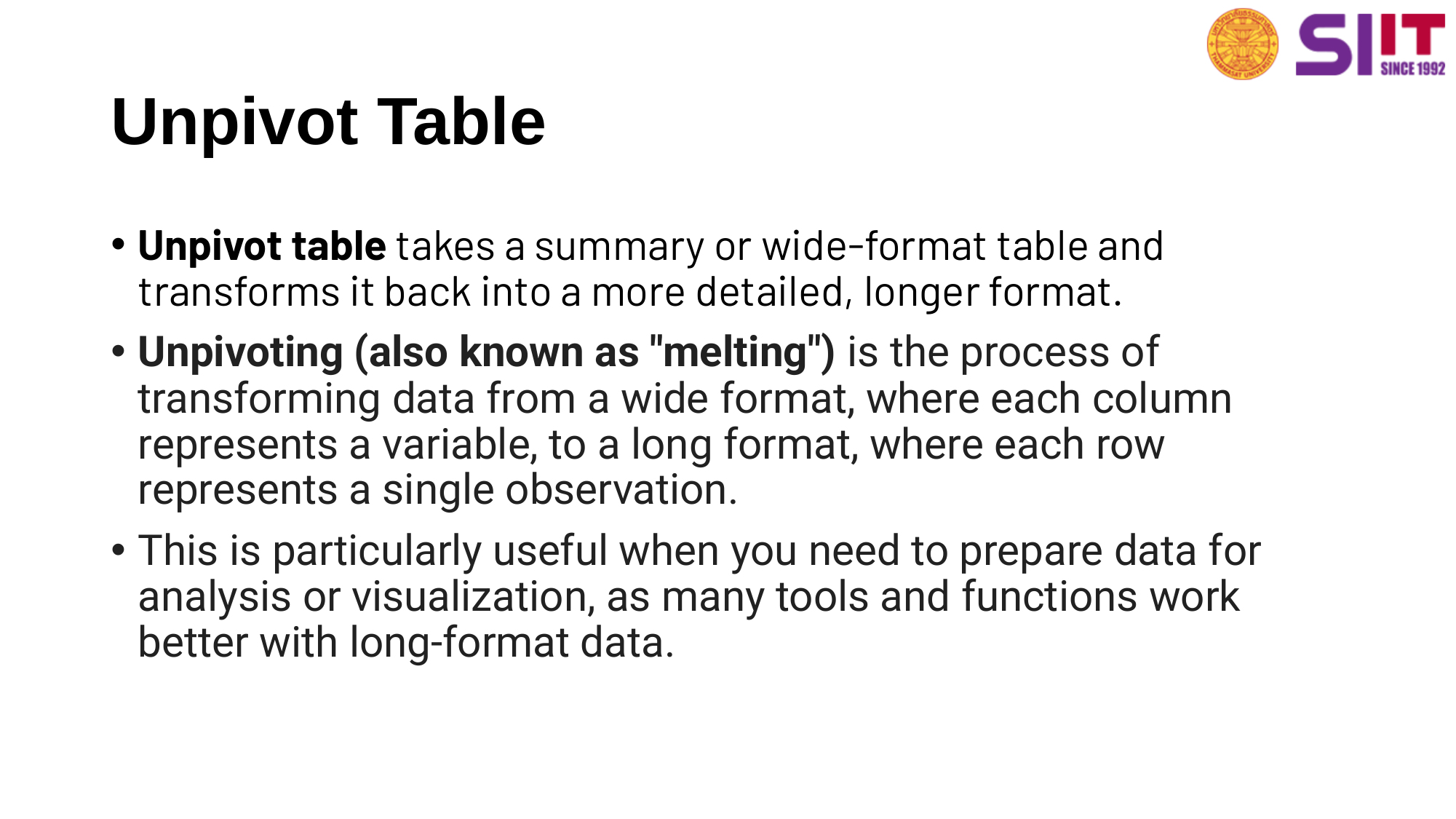

# Unpivot Table
Unpivot table takes a summary or wide-format table and transforms it back into a more detailed, longer format.
Unpivoting (also known as "melting") is the process of transforming data from a wide format, where each column represents a variable, to a long format, where each row represents a single observation.
This is particularly useful when you need to prepare data for analysis or visualization, as many tools and functions work better with long-format data.